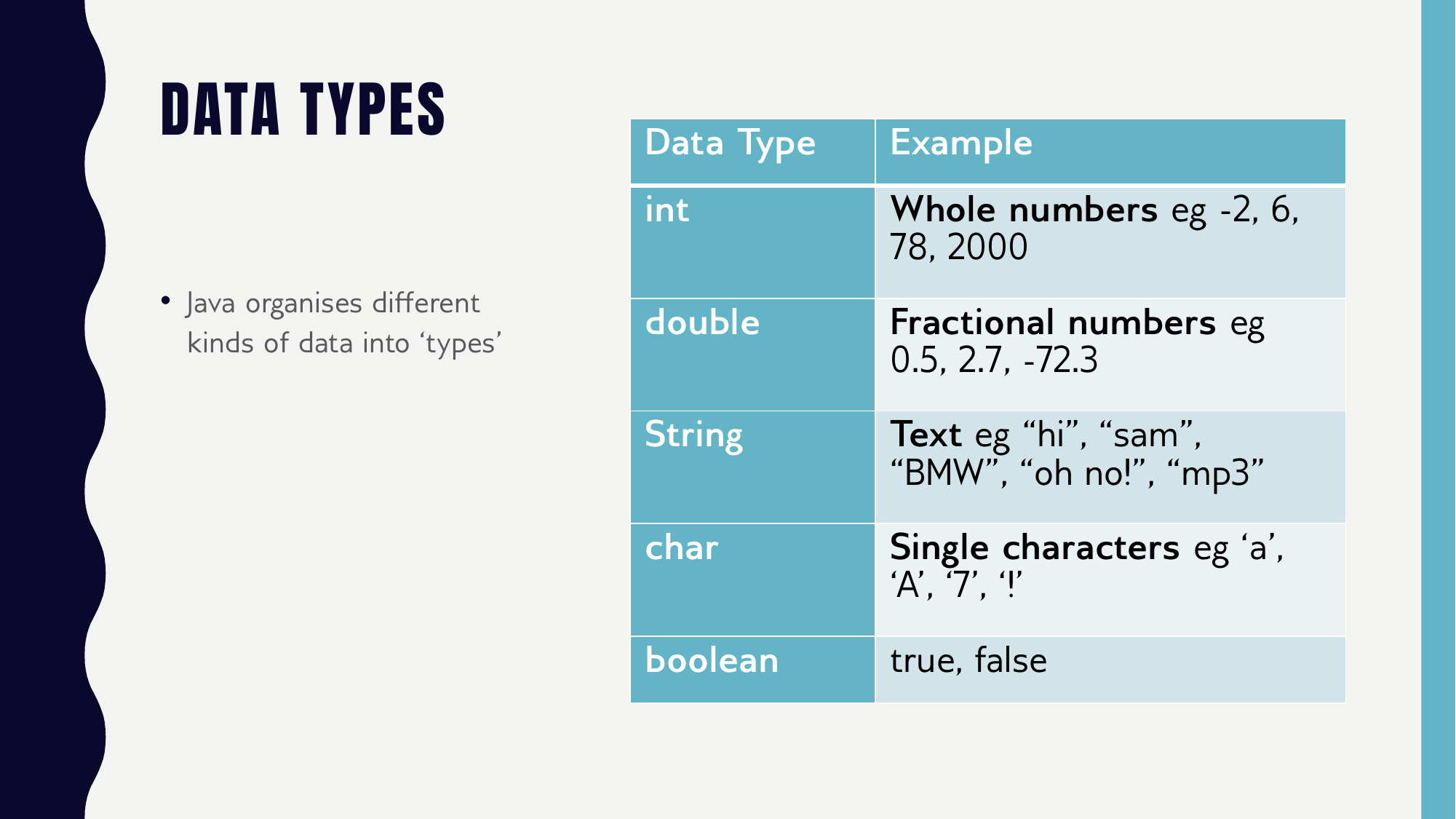

# Data types
| Data Type | Example |
| --- | --- |
| int | Whole numbers eg -2, 6, 78, 2000 |
| double | Fractional numbers eg 0.5, 2.7, -72.3 |
| String | Text eg “hi”, “sam”, “BMW”, “oh no!”, “mp3” |
| char | Single characters eg ‘a’, ‘A’, ‘7’, ‘!’ |
| boolean | true, false |
Java organises different kinds of data into ‘types’